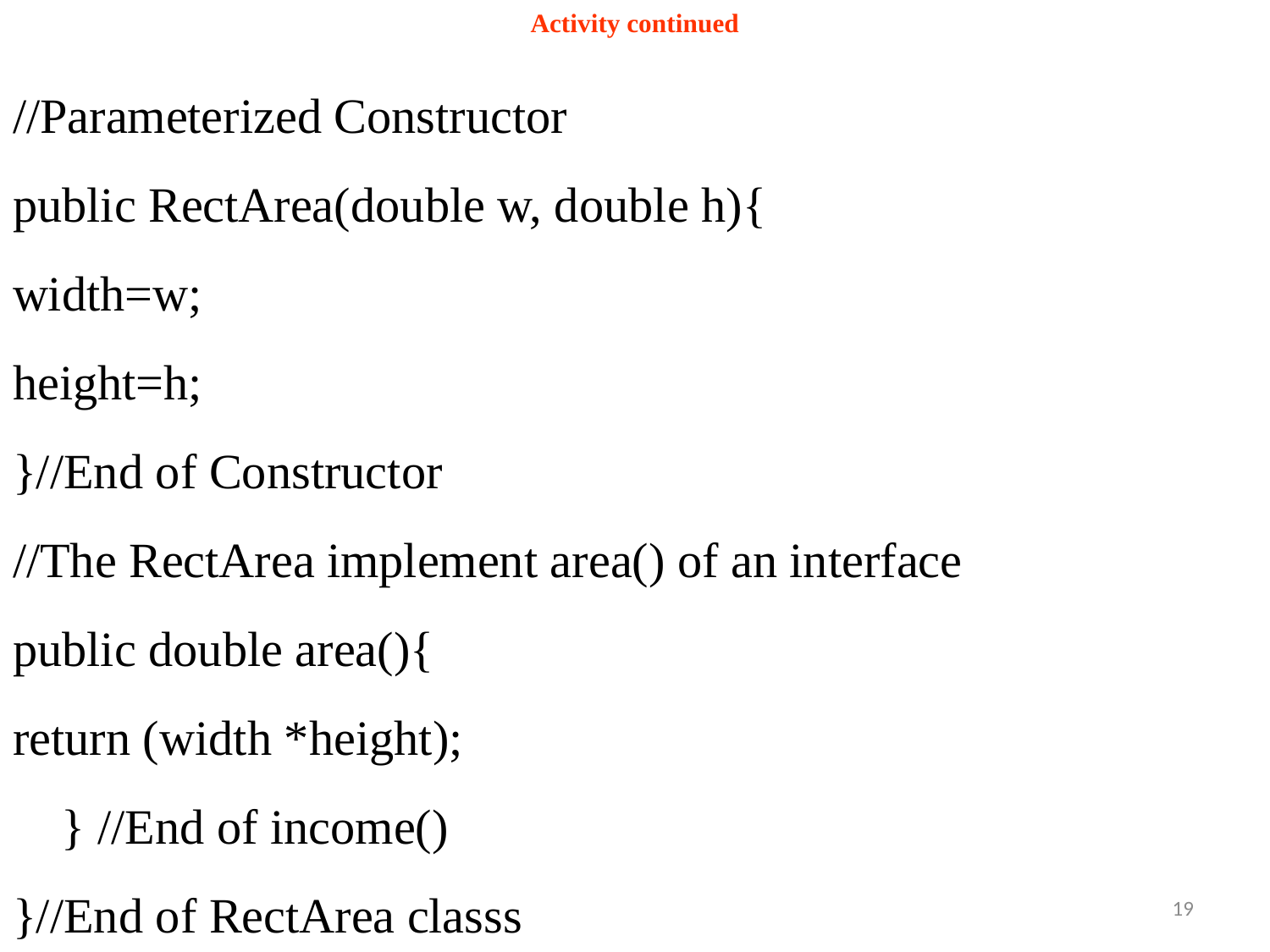

# Activity continued
//Parameterized Constructor
public RectArea(double w, double h){
width=w;
height=h;
}//End of Constructor
//The RectArea implement area() of an interface
public double area(){
return (width *height);
    } //End of income()
}//End of RectArea classs

19